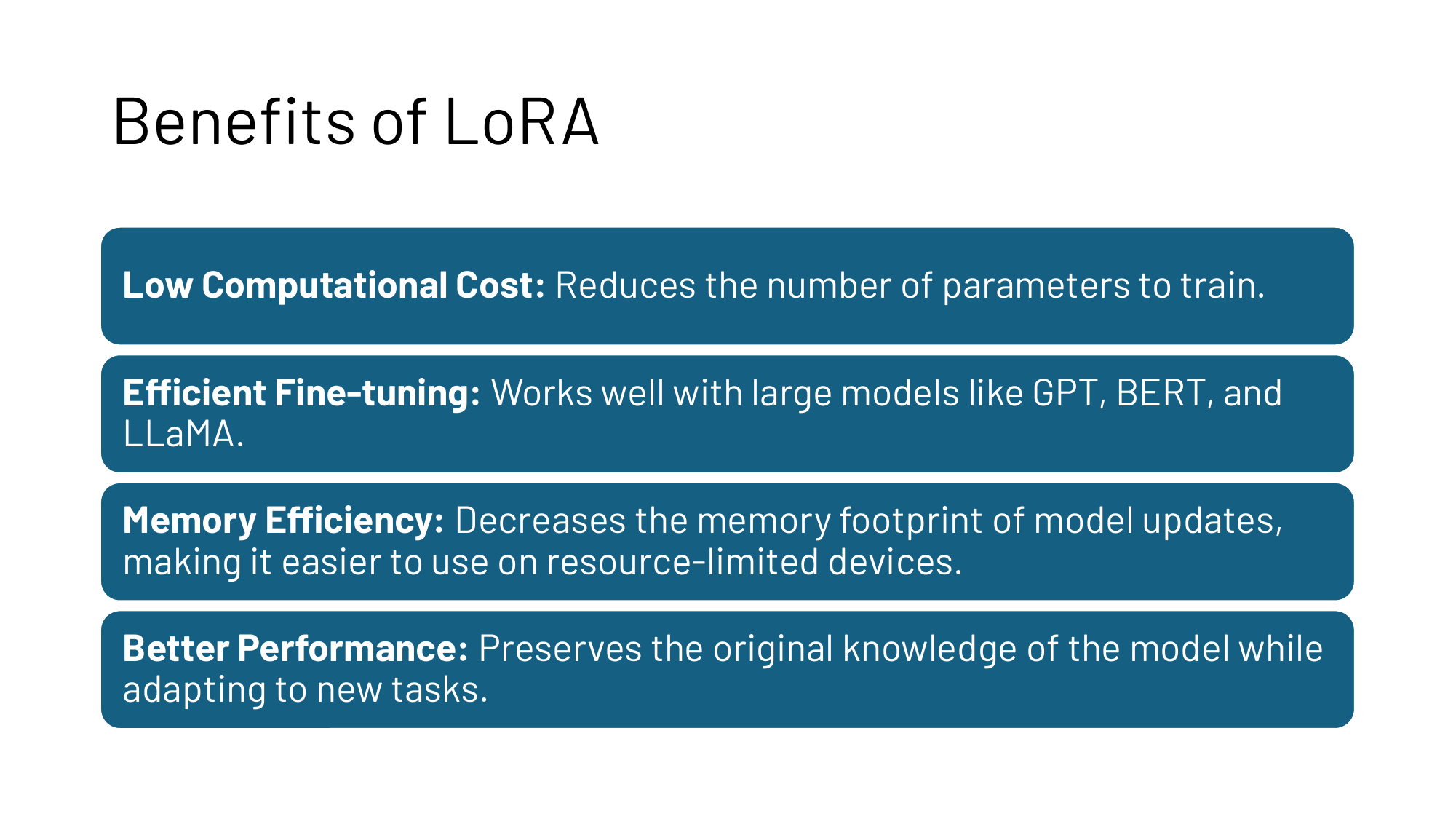

# Benefits of LoRA
Low Computational Cost: Reduces the number of parameters to train.
Efficient Fine-tuning: Works well with large models like GPT, BERT, and LLaMA.
Memory Efficiency: Decreases the memory footprint of model updates, making it easier to use on resource-limited devices.
Better Performance: Preserves the original knowledge of the model while adapting to new tasks.